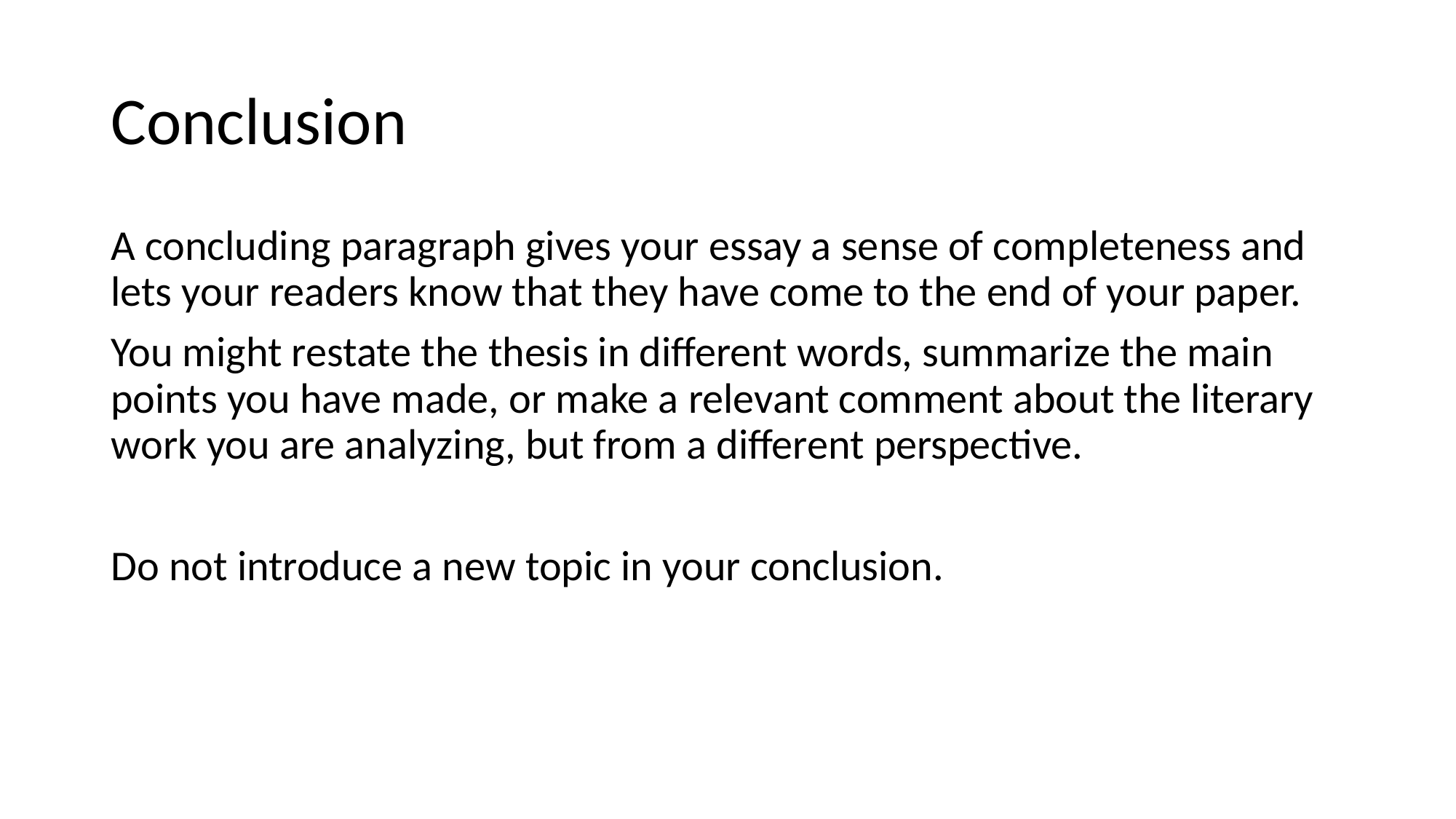

# Conclusion
A concluding paragraph gives your essay a sense of completeness and lets your readers know that they have come to the end of your paper.
You might restate the thesis in different words, summarize the main points you have made, or make a relevant comment about the literary work you are analyzing, but from a different perspective.

Do not introduce a new topic in your conclusion.